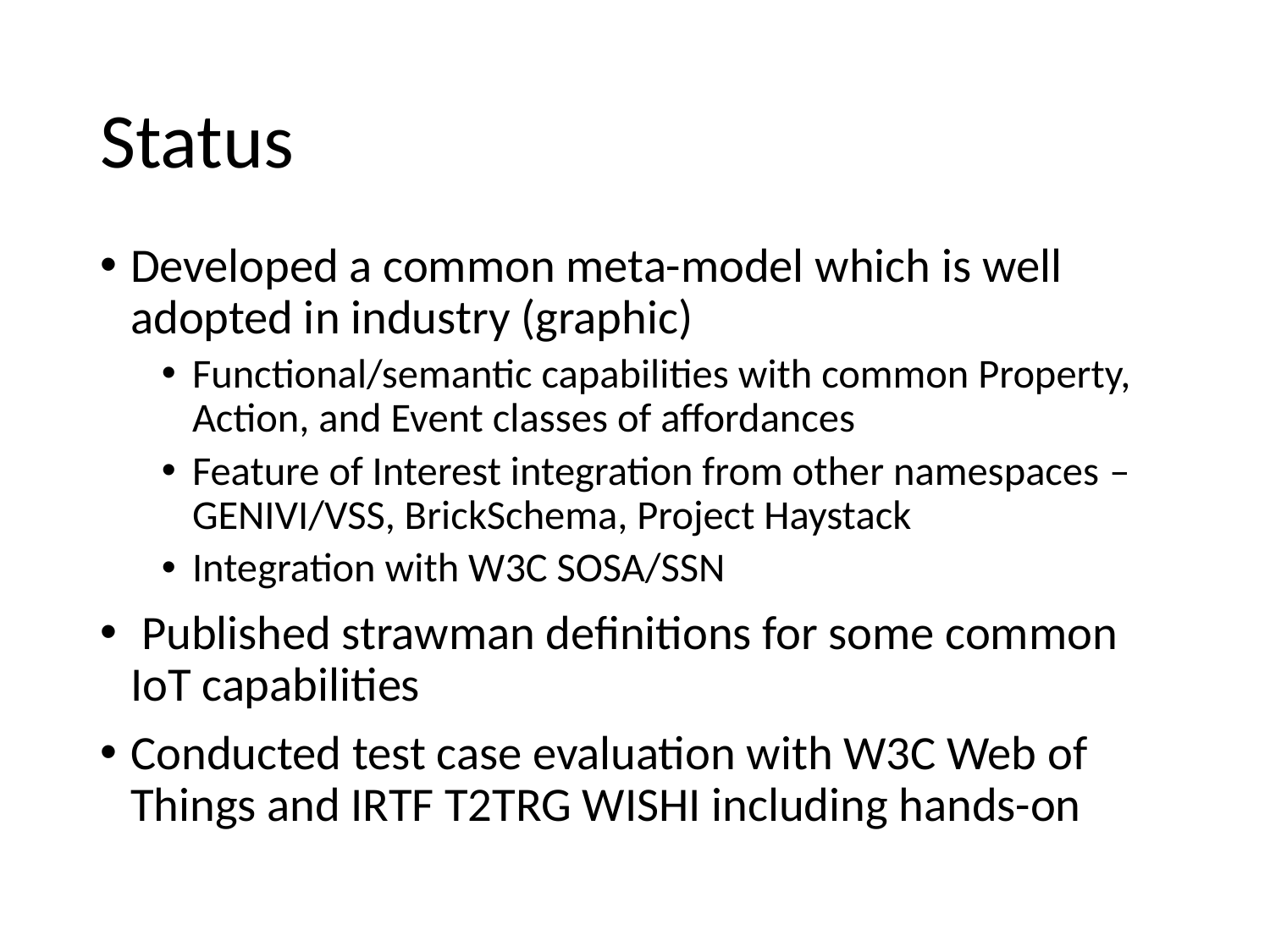

# Status
Developed a common meta-model which is well adopted in industry (graphic)
Functional/semantic capabilities with common Property, Action, and Event classes of affordances
Feature of Interest integration from other namespaces – GENIVI/VSS, BrickSchema, Project Haystack
Integration with W3C SOSA/SSN
 Published strawman definitions for some common IoT capabilities
Conducted test case evaluation with W3C Web of Things and IRTF T2TRG WISHI including hands-on